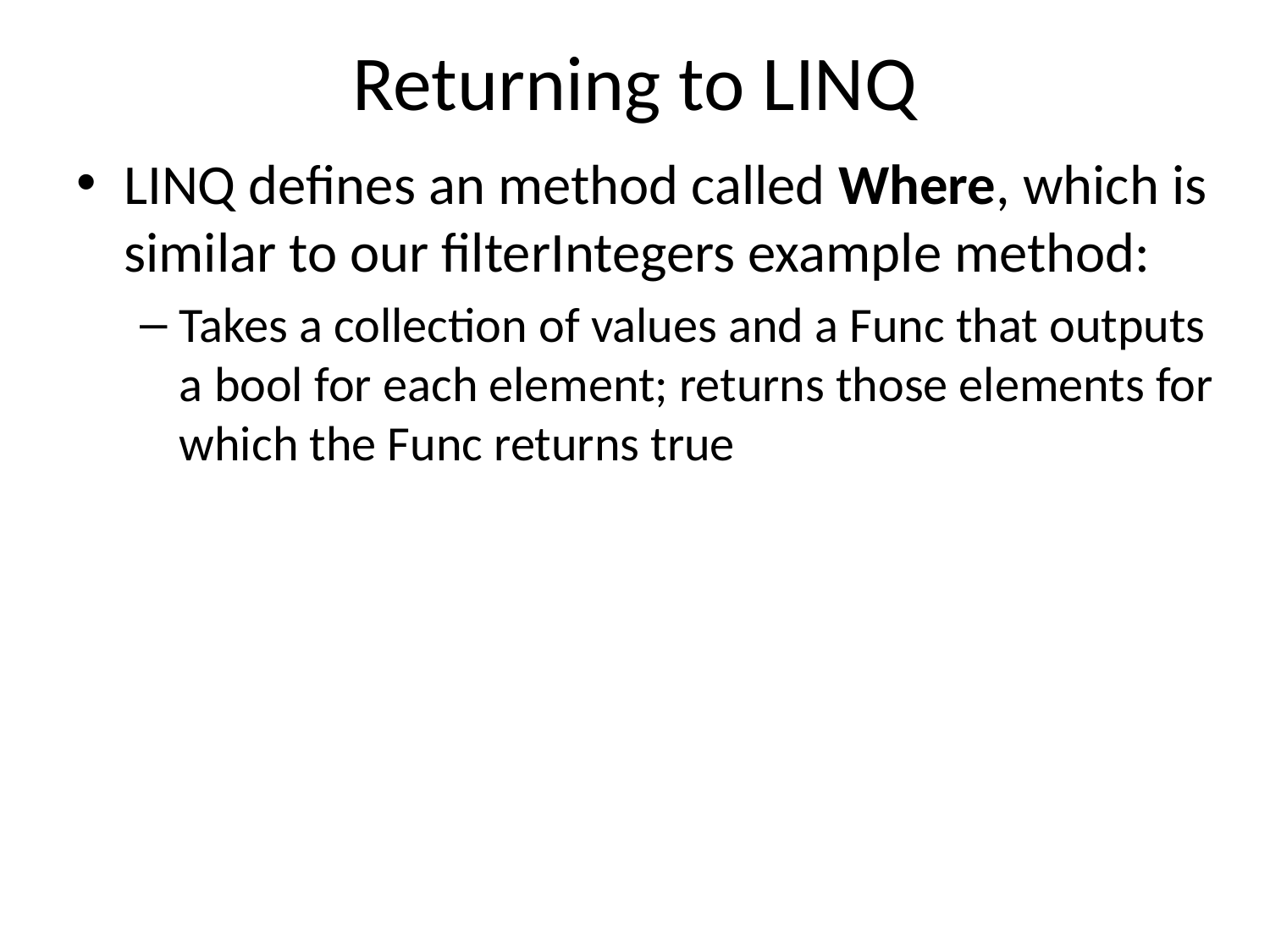

# Returning to LINQ
LINQ defines an method called Where, which is similar to our filterIntegers example method:
Takes a collection of values and a Func that outputs a bool for each element; returns those elements for which the Func returns true